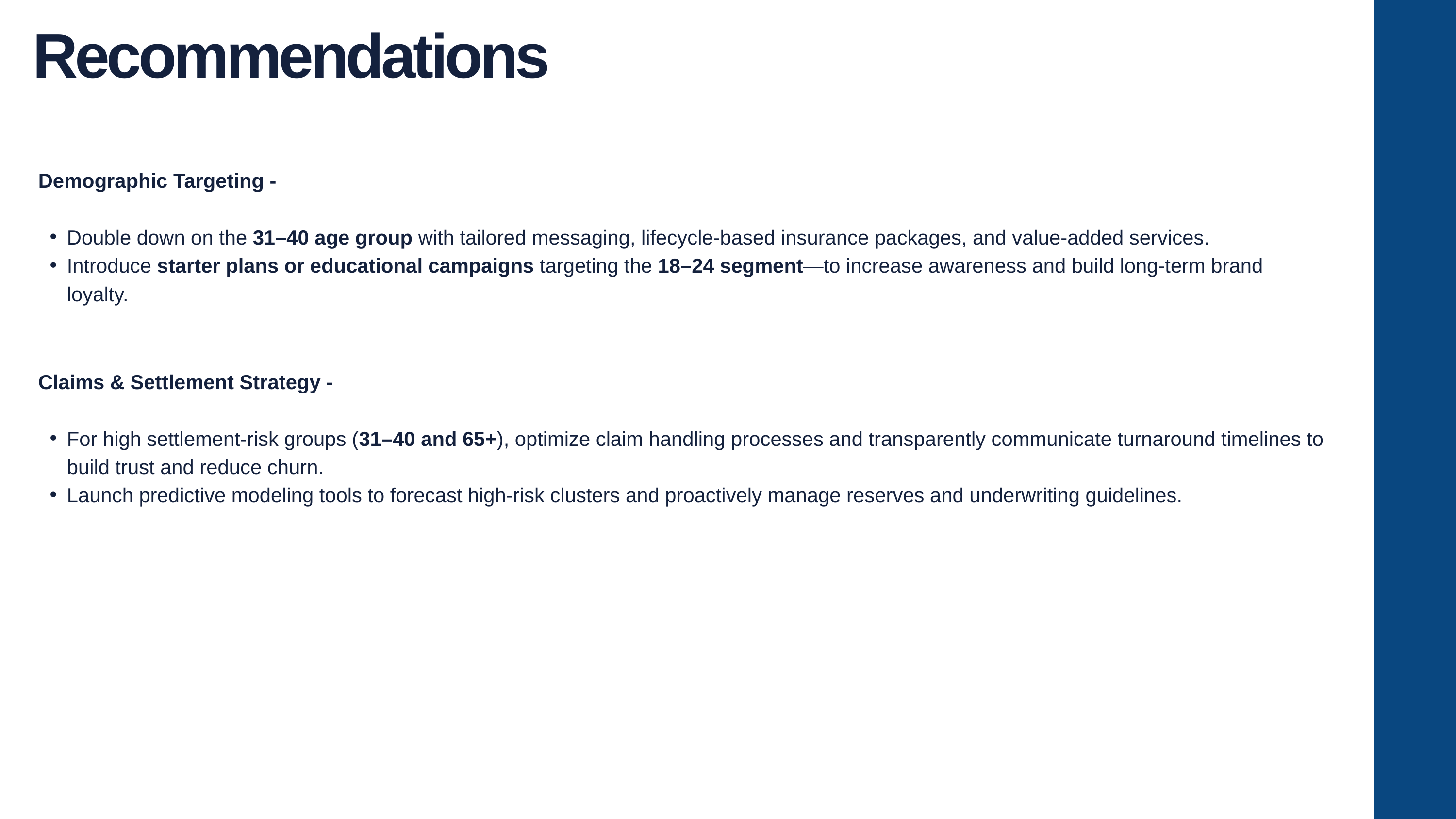

Recommendations
 Demographic Targeting -

Double down on the 31–40 age group with tailored messaging, lifecycle-based insurance packages, and value-added services.
Introduce starter plans or educational campaigns targeting the 18–24 segment—to increase awareness and build long-term brand loyalty.
 Claims & Settlement Strategy -

For high settlement-risk groups (31–40 and 65+), optimize claim handling processes and transparently communicate turnaround timelines to build trust and reduce churn.
Launch predictive modeling tools to forecast high-risk clusters and proactively manage reserves and underwriting guidelines.